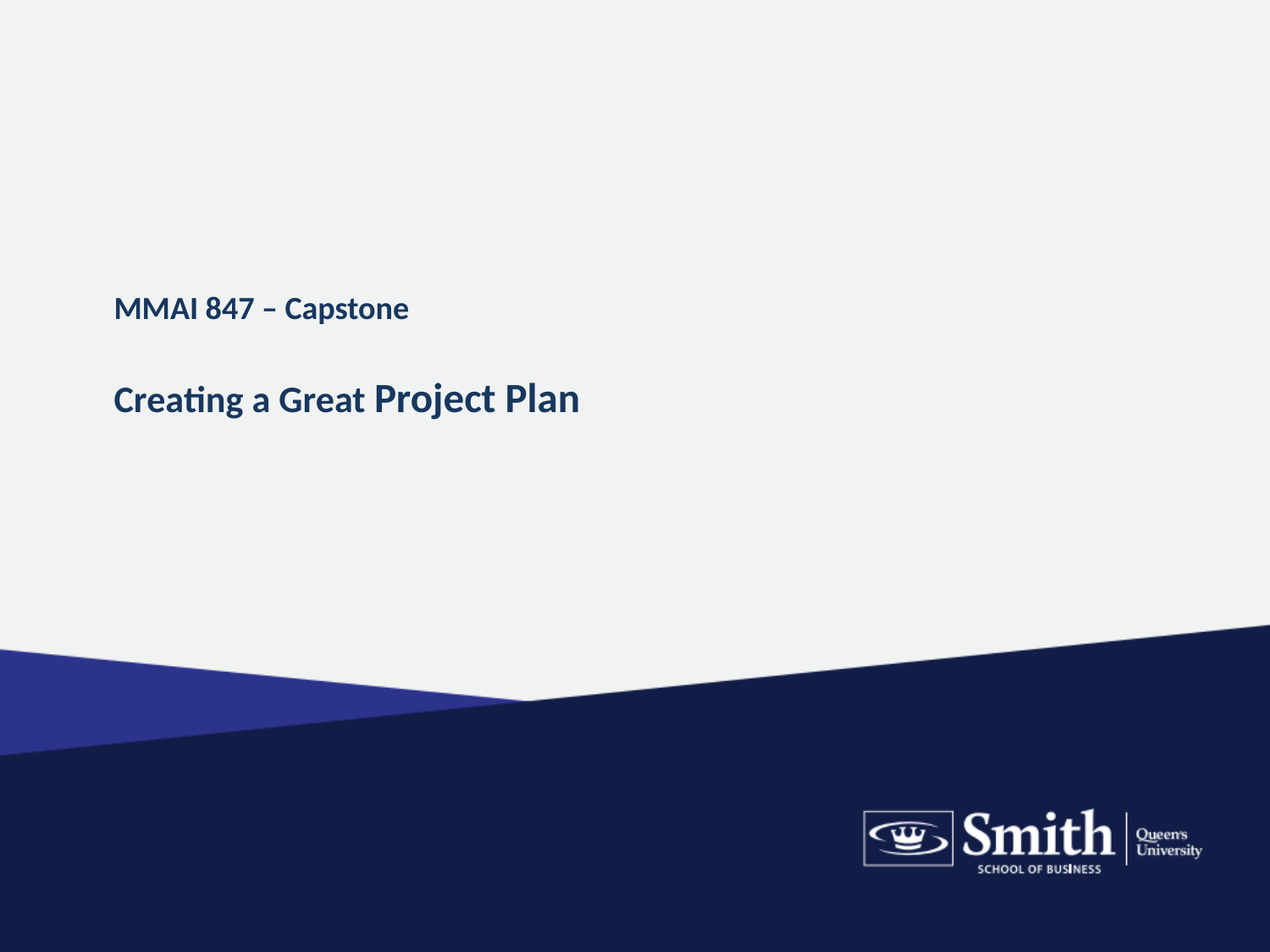

# MMAI 847 – Capstone Creating a Great Project Plan